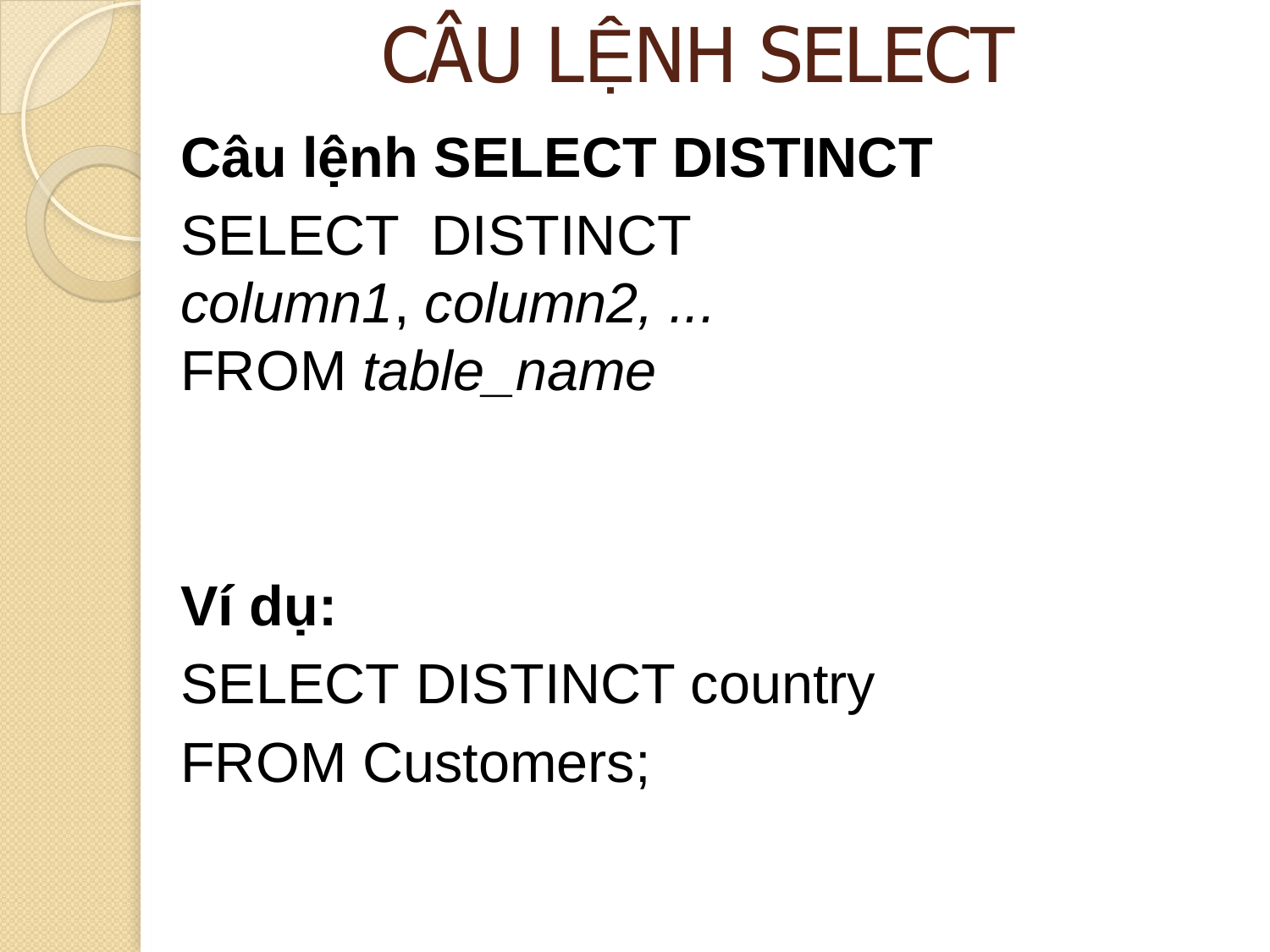

CÂU LỆNH SELECT
Câu lệnh SELECT DISTINCT
SELECT  DISTINCT column1, column2, ...
FROM table_name

Ví dụ:
SELECT DISTINCT country
FROM Customers;